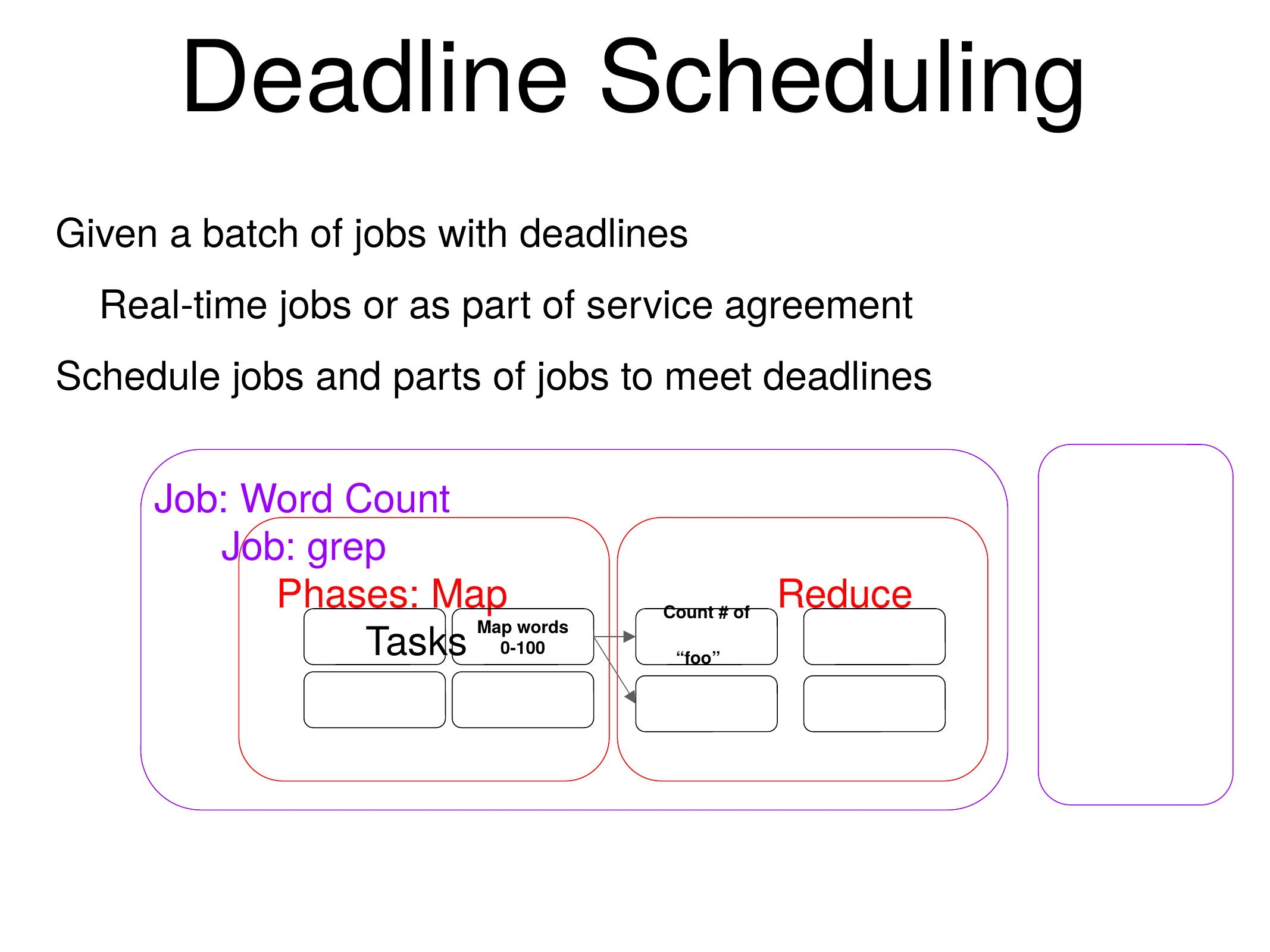

# Deadline Scheduling
Given a batch of jobs with deadlines
	Real-time jobs or as part of service agreement
Schedule jobs and parts of jobs to meet deadlines

	    Job: Word Count											  Job: grep
	   	       Phases: Map	                    Reduce
			       Tasks

Map words 0-100
Count # of “foo”